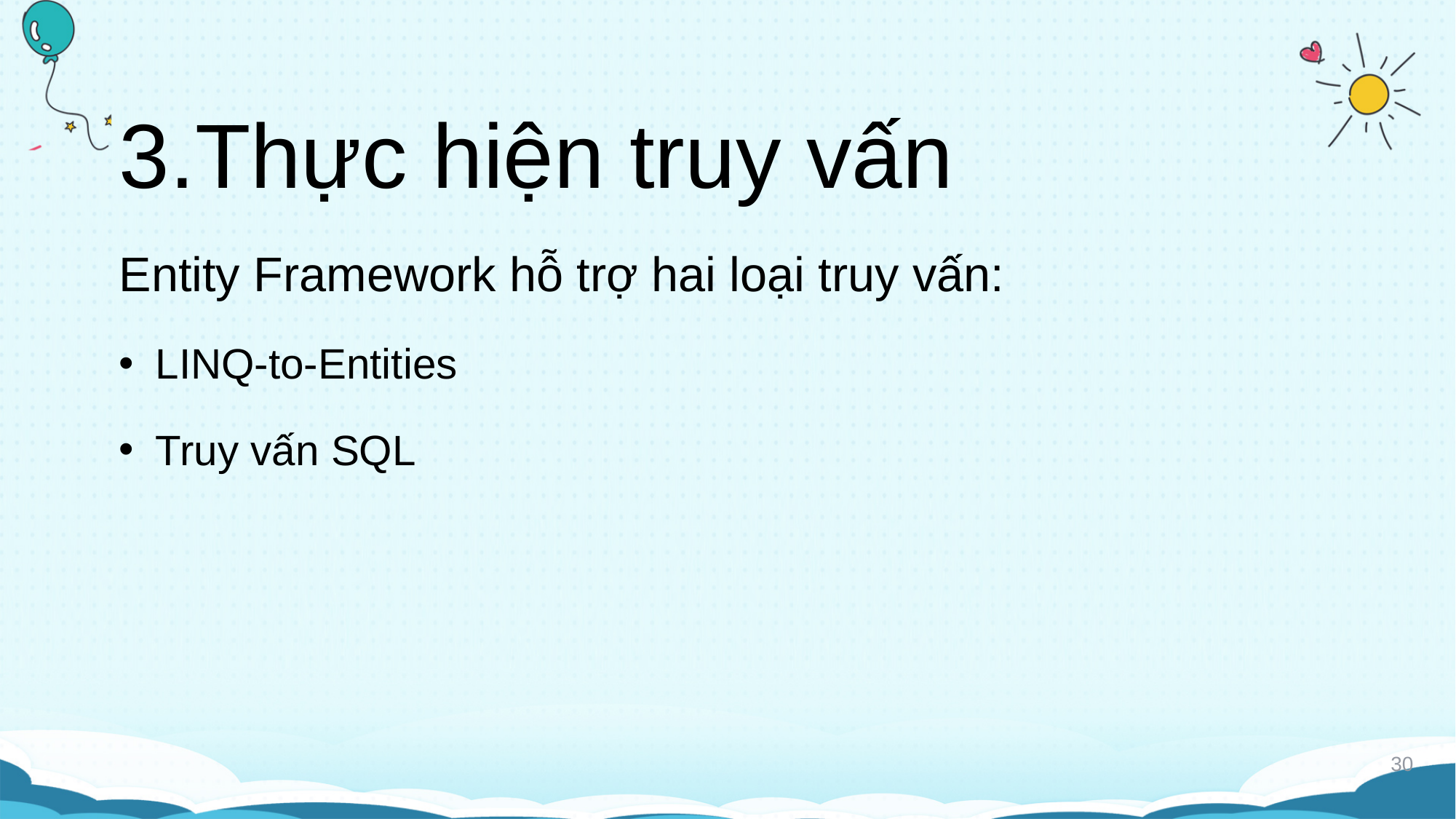

# 3.Thực hiện truy vấn
Entity Framework hỗ trợ hai loại truy vấn:
LINQ-to-Entities
Truy vấn SQL
30